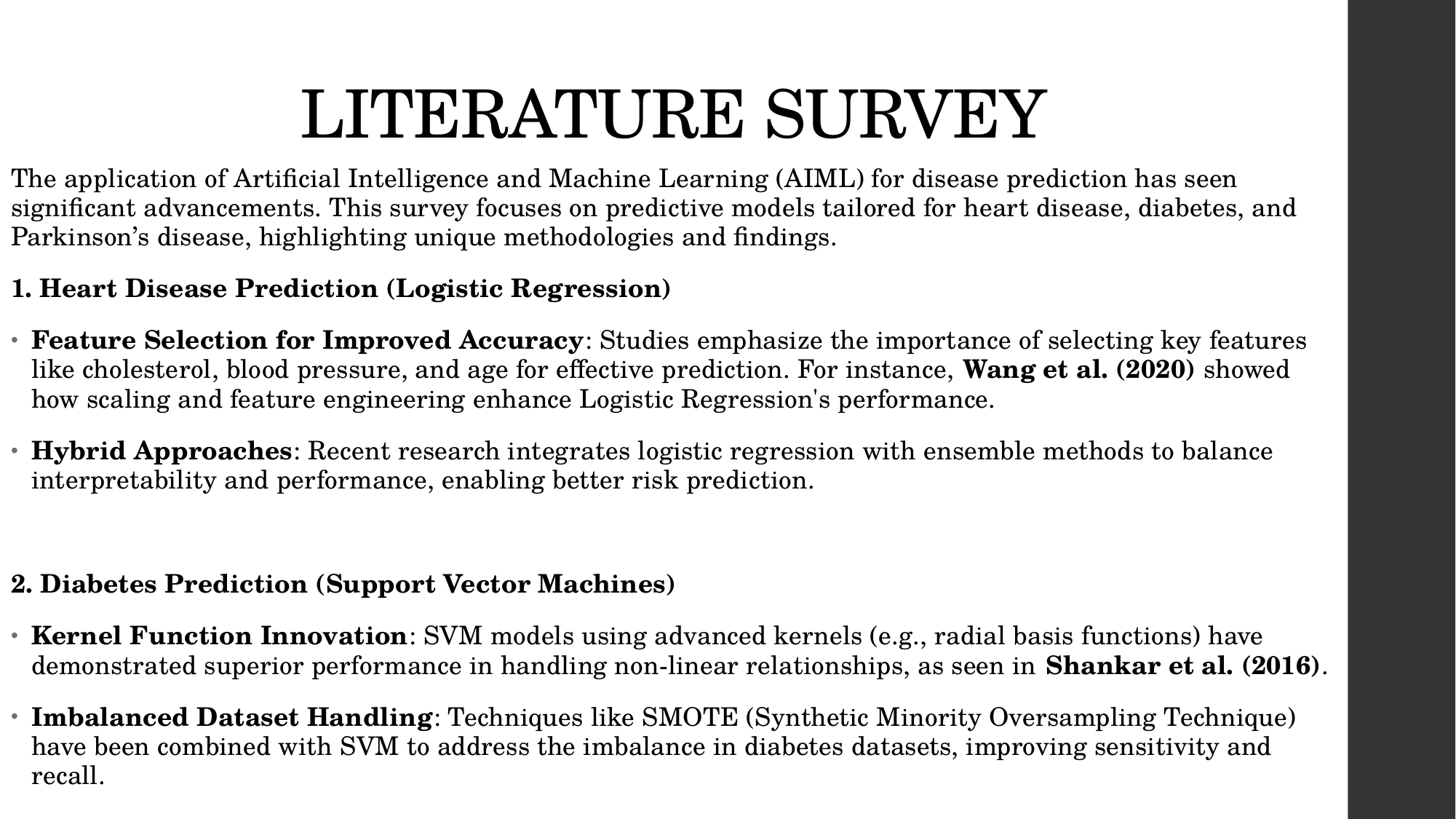

# LITERATURE SURVEY
The application of Artificial Intelligence and Machine Learning (AIML) for disease prediction has seen significant advancements. This survey focuses on predictive models tailored for heart disease, diabetes, and Parkinson’s disease, highlighting unique methodologies and findings.
1. Heart Disease Prediction (Logistic Regression)
Feature Selection for Improved Accuracy: Studies emphasize the importance of selecting key features like cholesterol, blood pressure, and age for effective prediction. For instance, Wang et al. (2020) showed how scaling and feature engineering enhance Logistic Regression's performance.
Hybrid Approaches: Recent research integrates logistic regression with ensemble methods to balance interpretability and performance, enabling better risk prediction.

2. Diabetes Prediction (Support Vector Machines)
Kernel Function Innovation: SVM models using advanced kernels (e.g., radial basis functions) have demonstrated superior performance in handling non-linear relationships, as seen in Shankar et al. (2016).
Imbalanced Dataset Handling: Techniques like SMOTE (Synthetic Minority Oversampling Technique) have been combined with SVM to address the imbalance in diabetes datasets, improving sensitivity and recall.